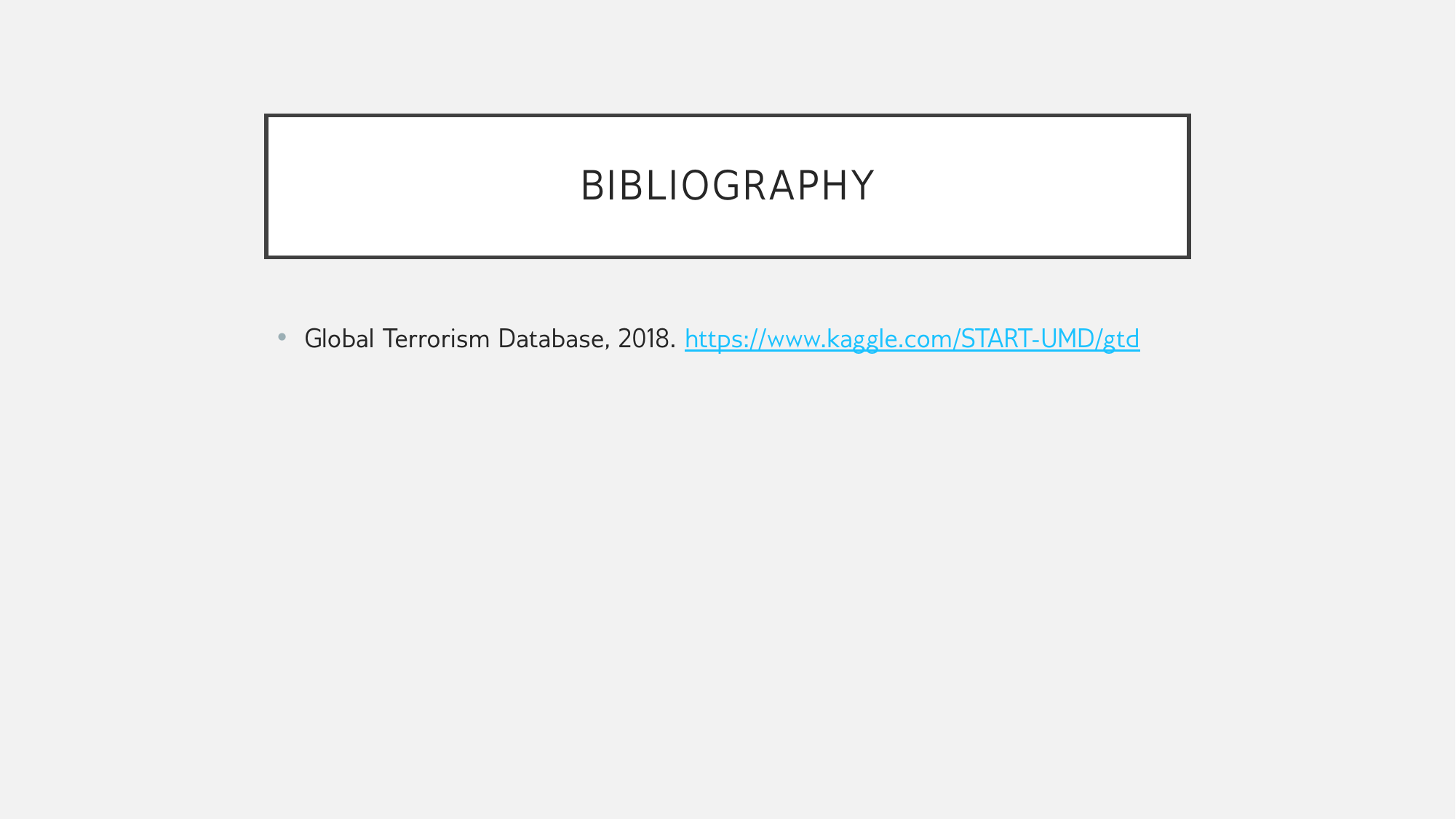

# Bibliography
Global Terrorism Database, 2018. https://www.kaggle.com/START-UMD/gtd